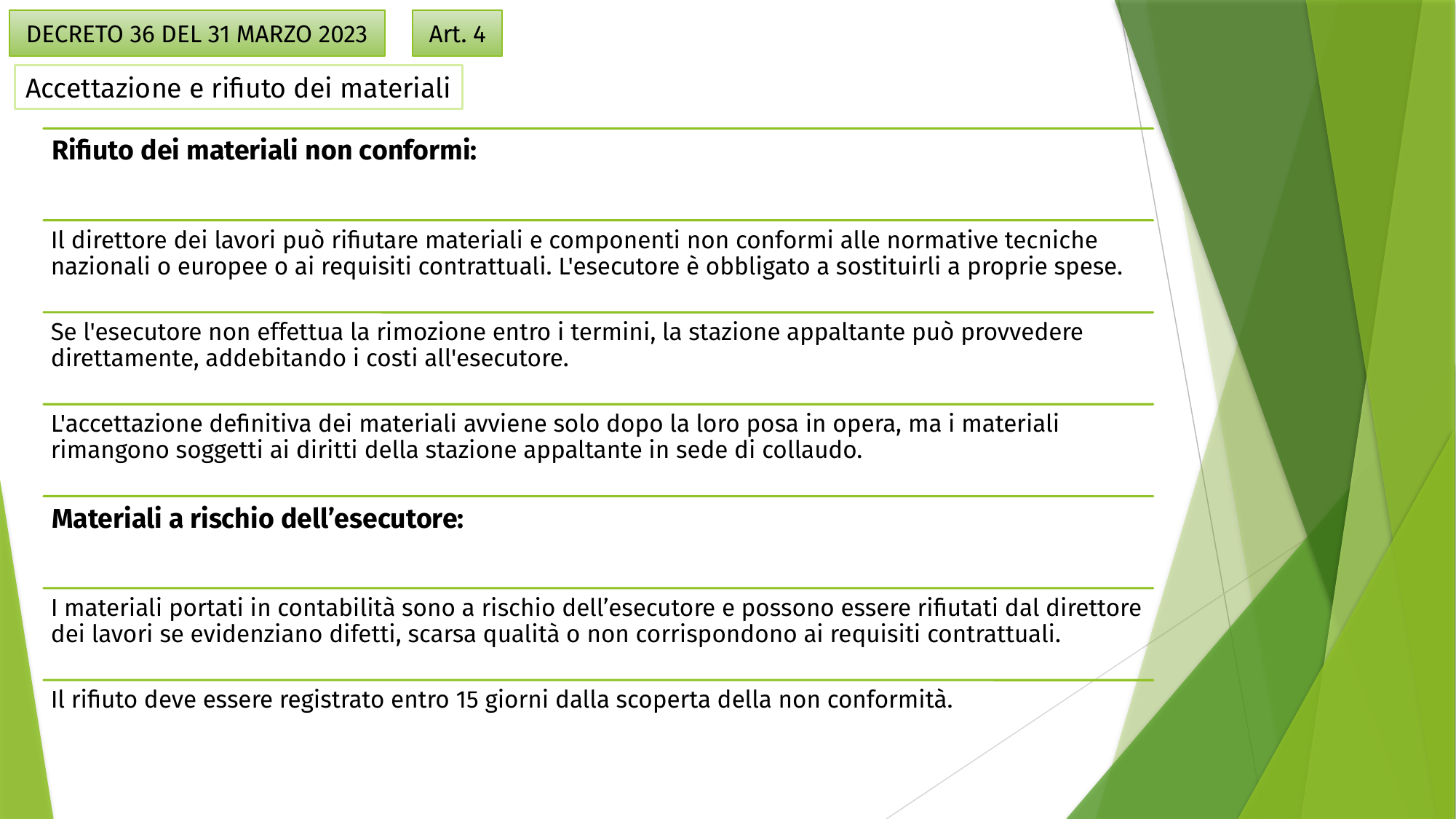

Art. 4
DECRETO 36 DEL 31 MARZO 2023
Accettazione e rifiuto dei materiali
Rifiuto dei materiali non conformi:
Il direttore dei lavori può rifiutare materiali e componenti non conformi alle normative tecniche nazionali o europee o ai requisiti contrattuali. L'esecutore è obbligato a sostituirli a proprie spese.
Se l'esecutore non effettua la rimozione entro i termini, la stazione appaltante può provvedere direttamente, addebitando i costi all'esecutore.
L'accettazione definitiva dei materiali avviene solo dopo la loro posa in opera, ma i materiali rimangono soggetti ai diritti della stazione appaltante in sede di collaudo.
Materiali a rischio dell’esecutore:
I materiali portati in contabilità sono a rischio dell’esecutore e possono essere rifiutati dal direttore dei lavori se evidenziano difetti, scarsa qualità o non corrispondono ai requisiti contrattuali.
Il rifiuto deve essere registrato entro 15 giorni dalla scoperta della non conformità.